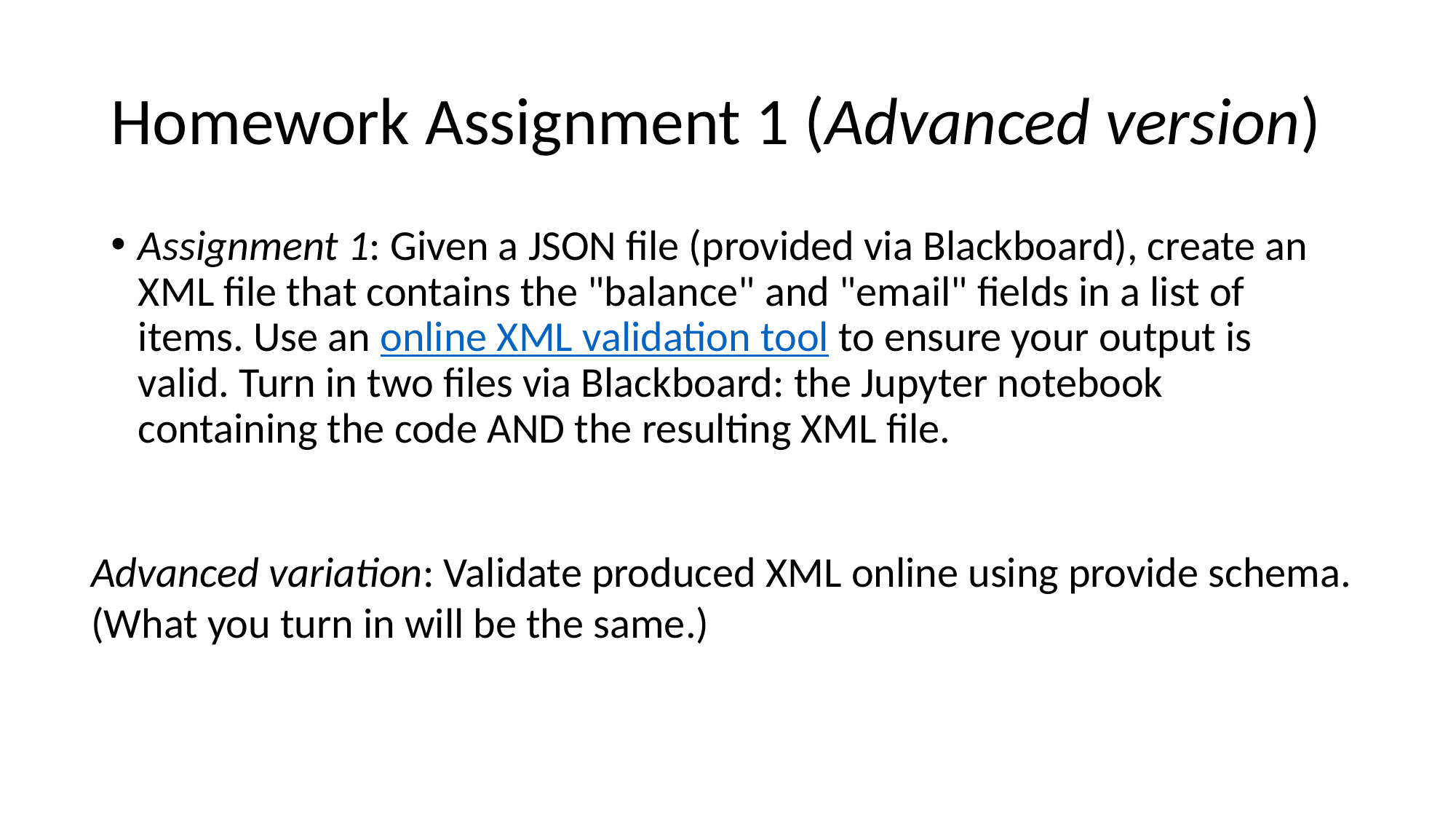

# Homework Assignment 1 (Advanced version)
Assignment 1: Given a JSON file (provided via Blackboard), create an XML file that contains the "balance" and "email" fields in a list of items. Use an online XML validation tool to ensure your output is valid. Turn in two files via Blackboard: the Jupyter notebook containing the code AND the resulting XML file.
Advanced variation: Validate produced XML online using provide schema.
(What you turn in will be the same.)